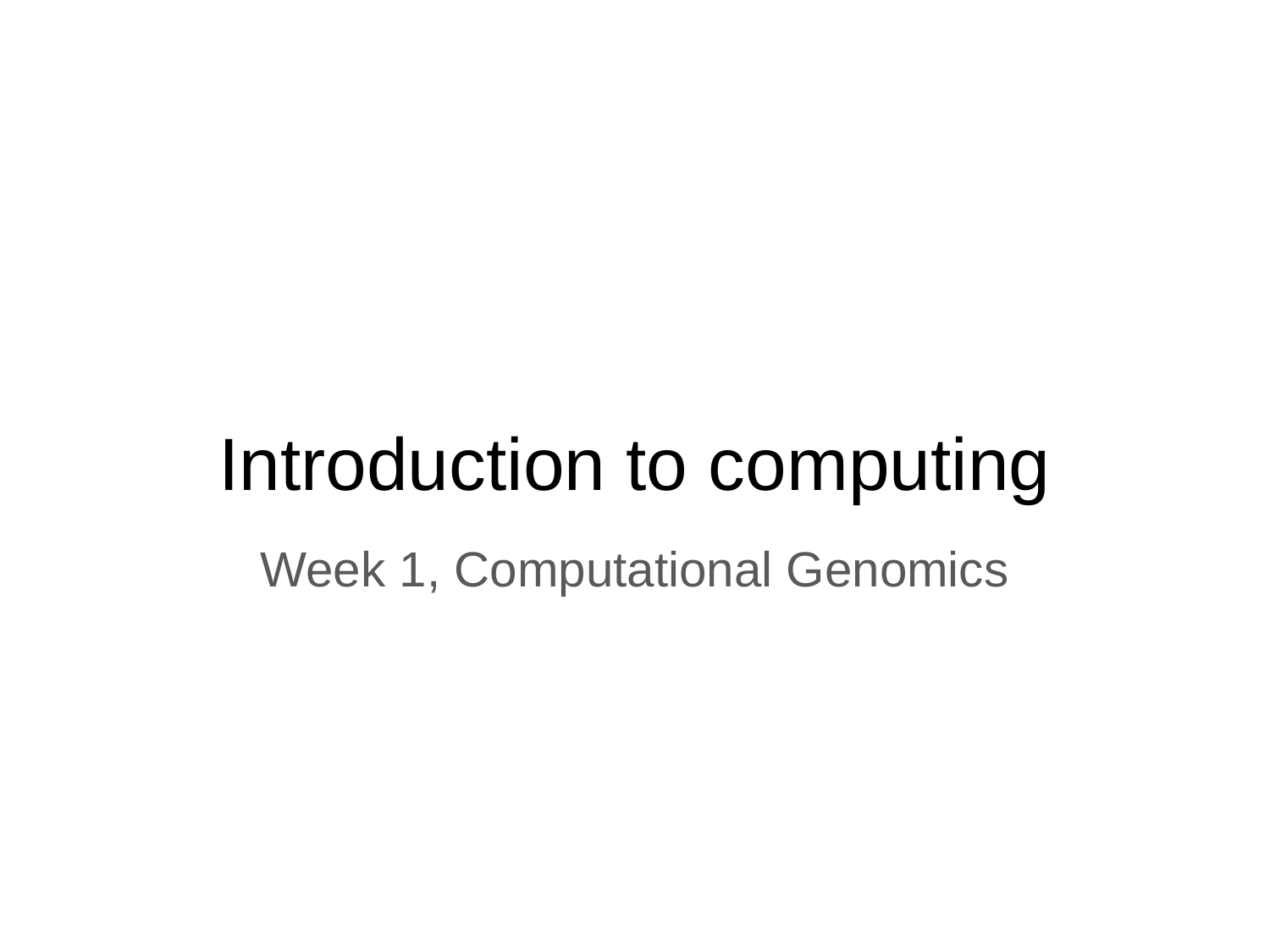

# Introduction to computing
Week 1, Computational Genomics